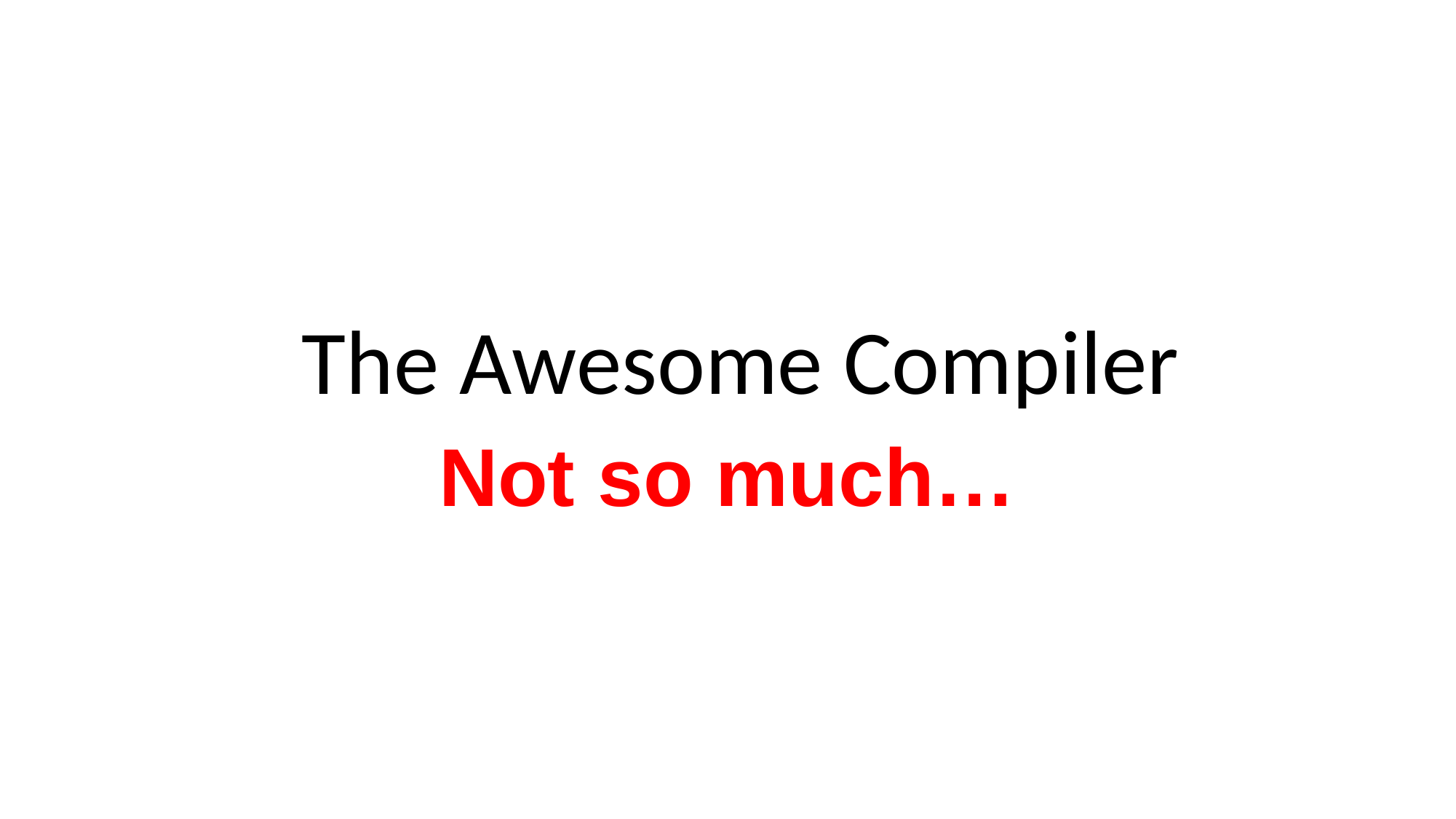

# The Awesome Compiler
Not so much…